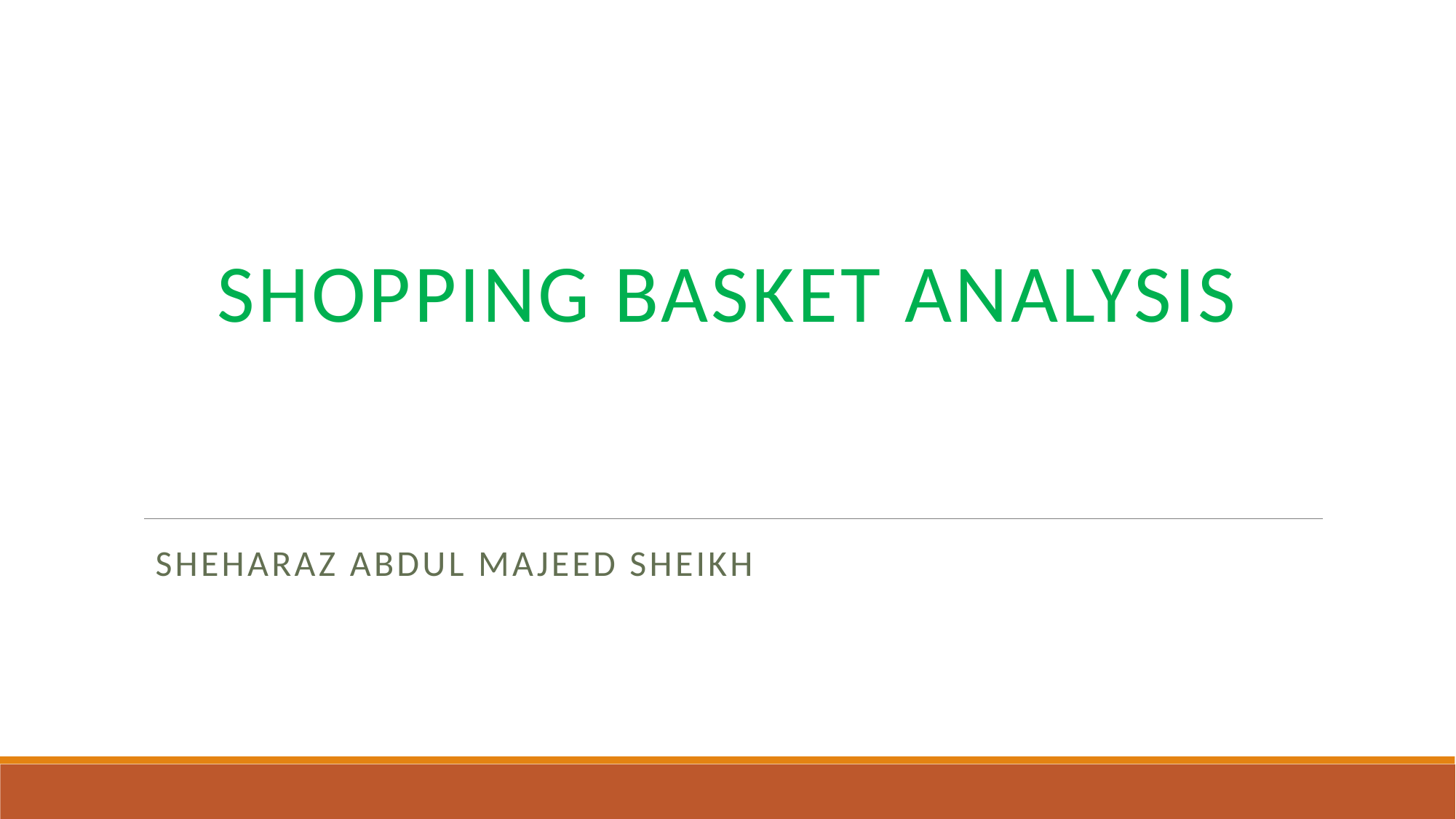

# Shopping basket analysis
Sheharaz Abdul Majeed Sheikh